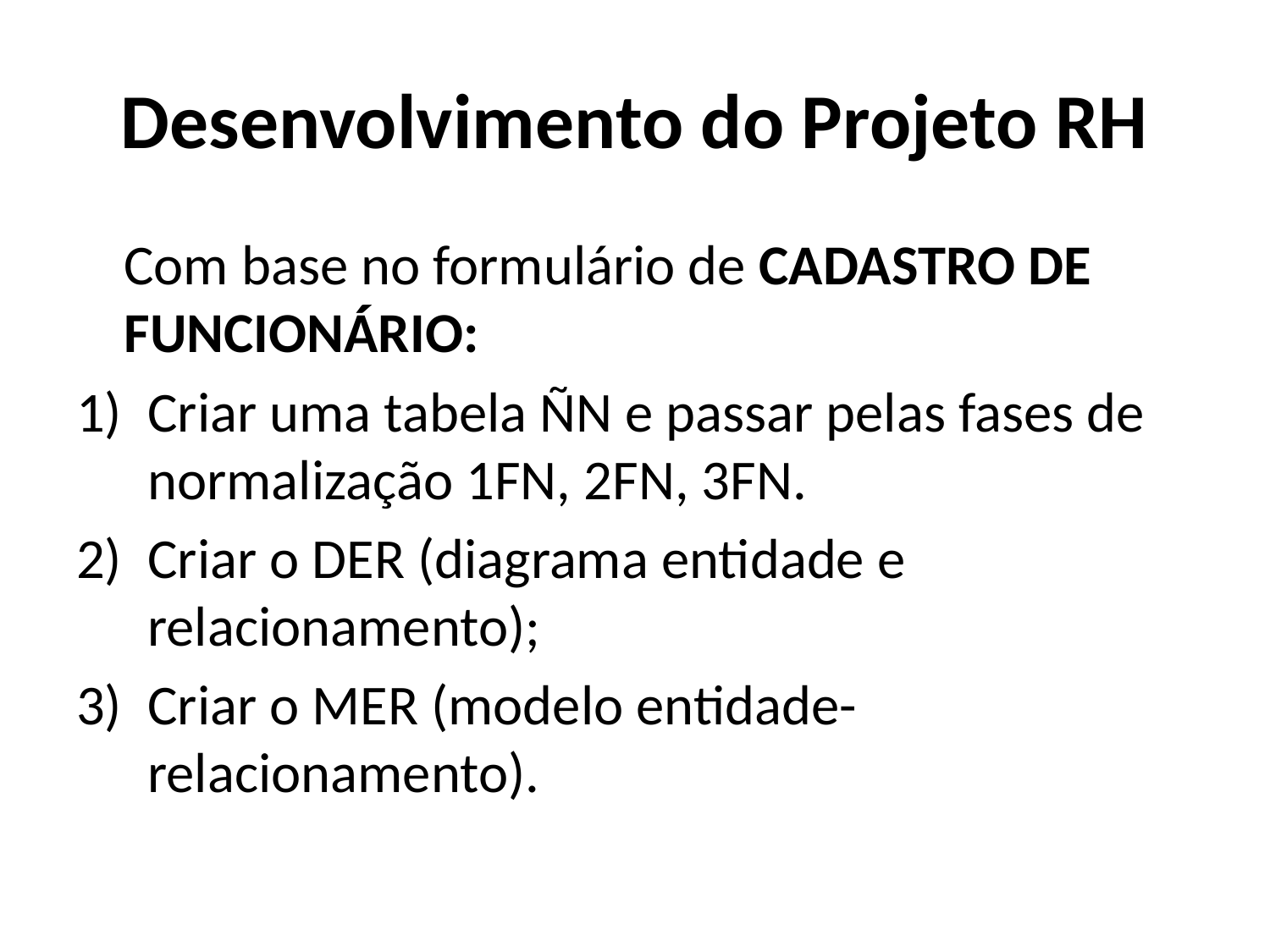

# Desenvolvimento do Projeto RH
	Com base no formulário de CADASTRO DE FUNCIONÁRIO:
Criar uma tabela ÑN e passar pelas fases de normalização 1FN, 2FN, 3FN.
Criar o DER (diagrama entidade e relacionamento);
Criar o MER (modelo entidade-relacionamento).